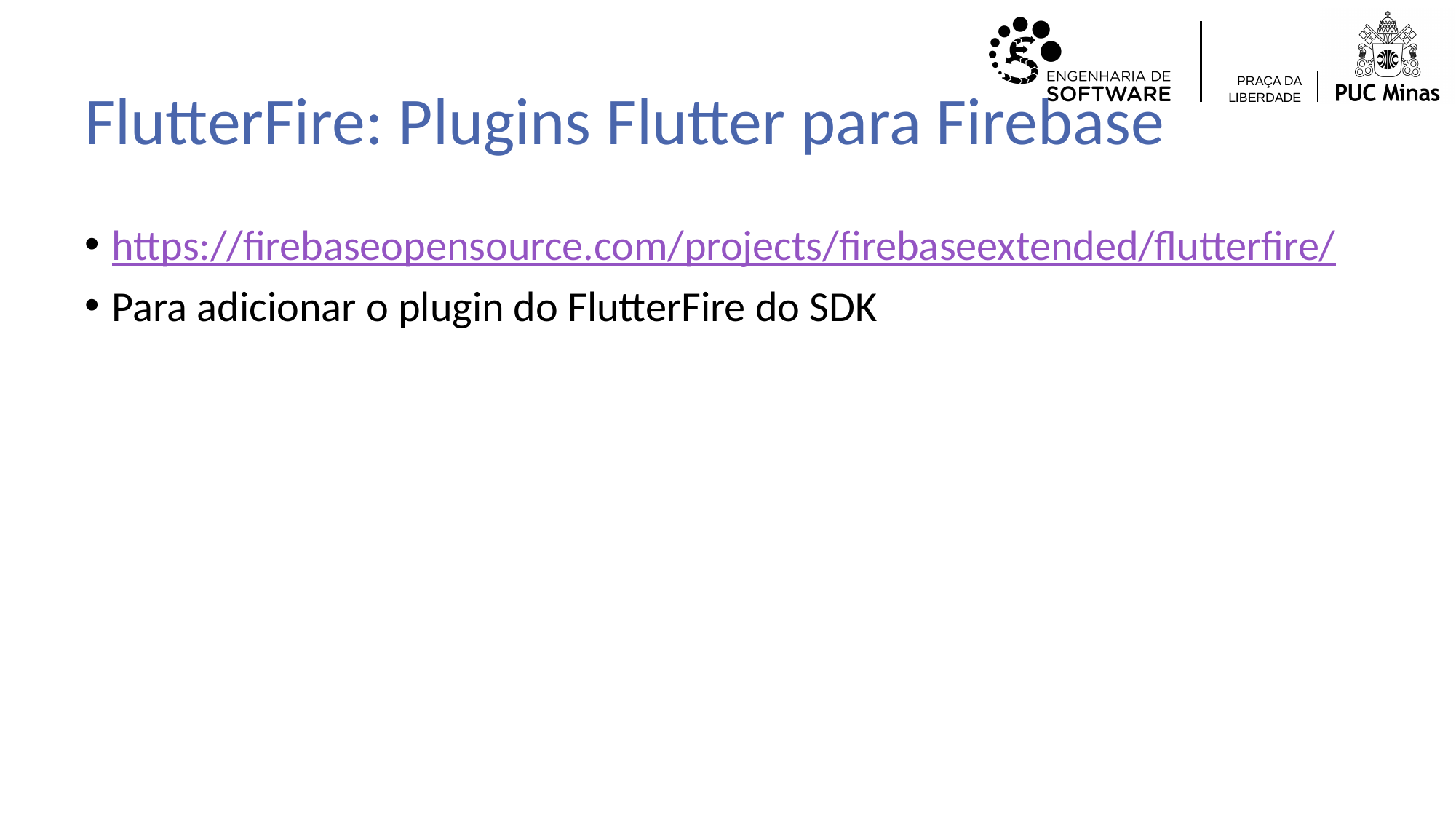

# FlutterFire: Plugins Flutter para Firebase
https://firebaseopensource.com/projects/firebaseextended/flutterfire/
Para adicionar o plugin do FlutterFire do SDK